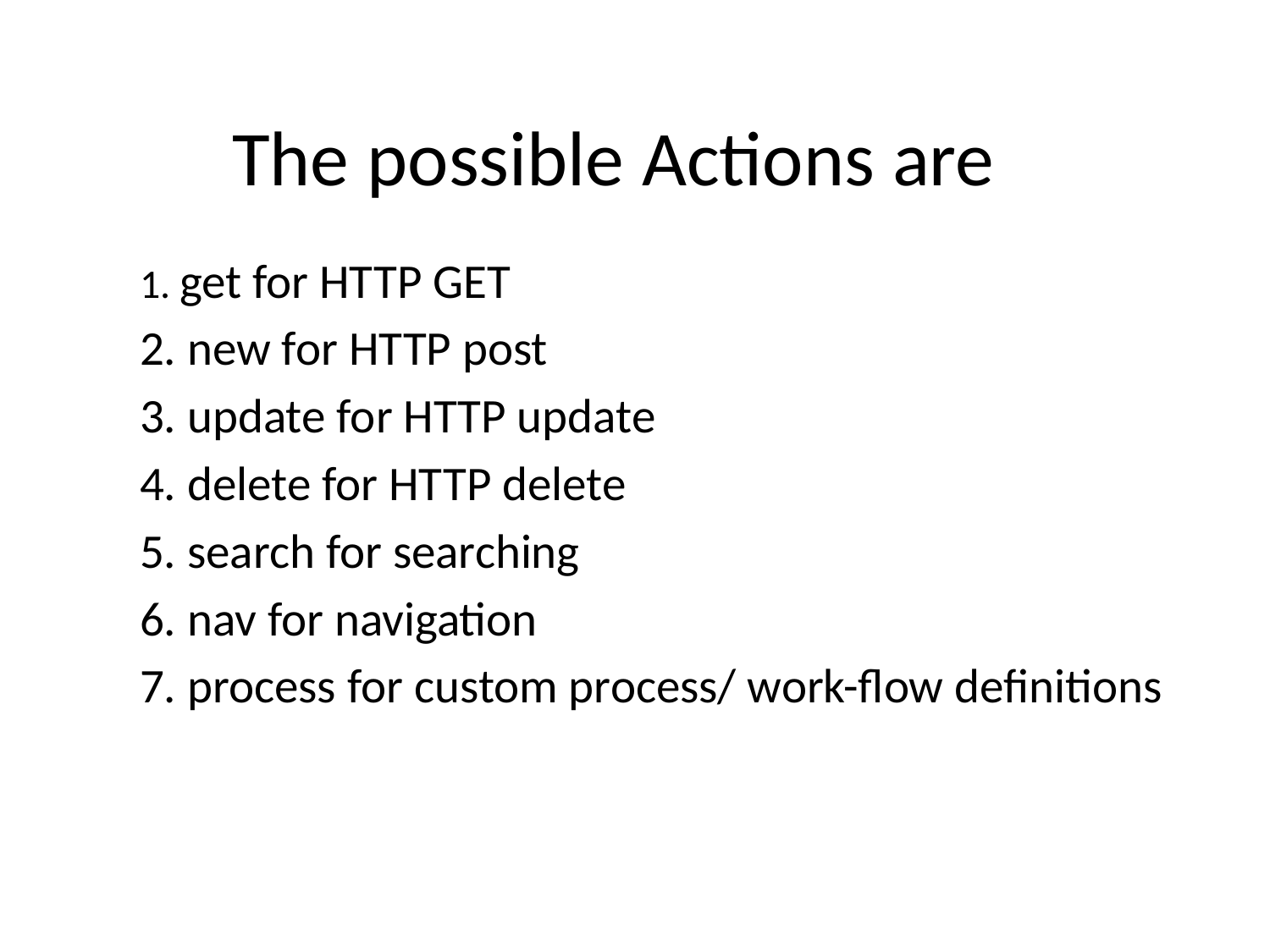

# The possible Actions are
1. get for HTTP GET
2. new for HTTP post
3. update for HTTP update
4. delete for HTTP delete
5. search for searching
6. nav for navigation
7. process for custom process/ work-flow definitions